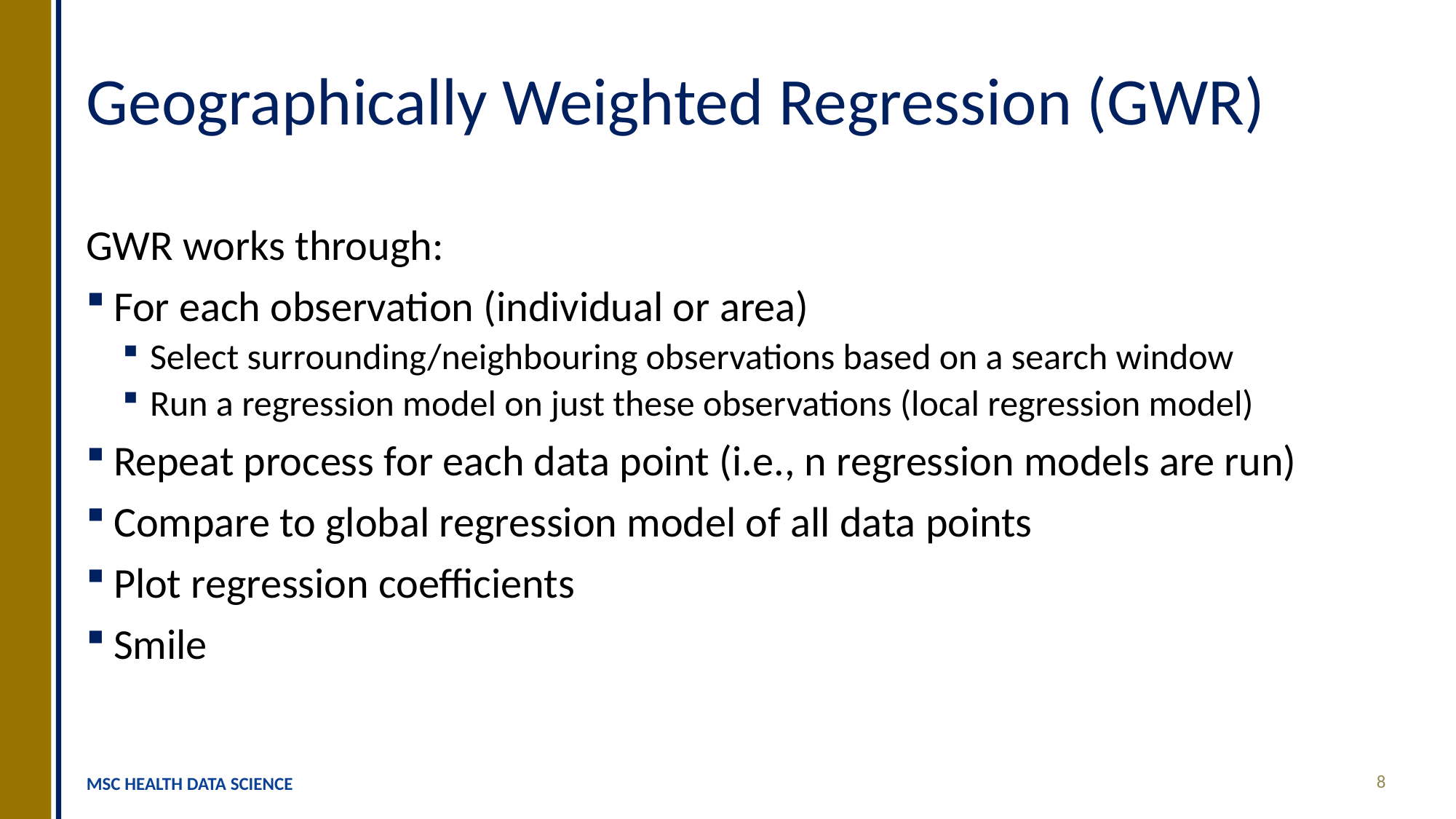

# Geographically Weighted Regression (GWR)
GWR works through:
For each observation (individual or area)
Select surrounding/neighbouring observations based on a search window
Run a regression model on just these observations (local regression model)
Repeat process for each data point (i.e., n regression models are run)
Compare to global regression model of all data points
Plot regression coefficients
Smile
8
MSC HEALTH DATA SCIENCE